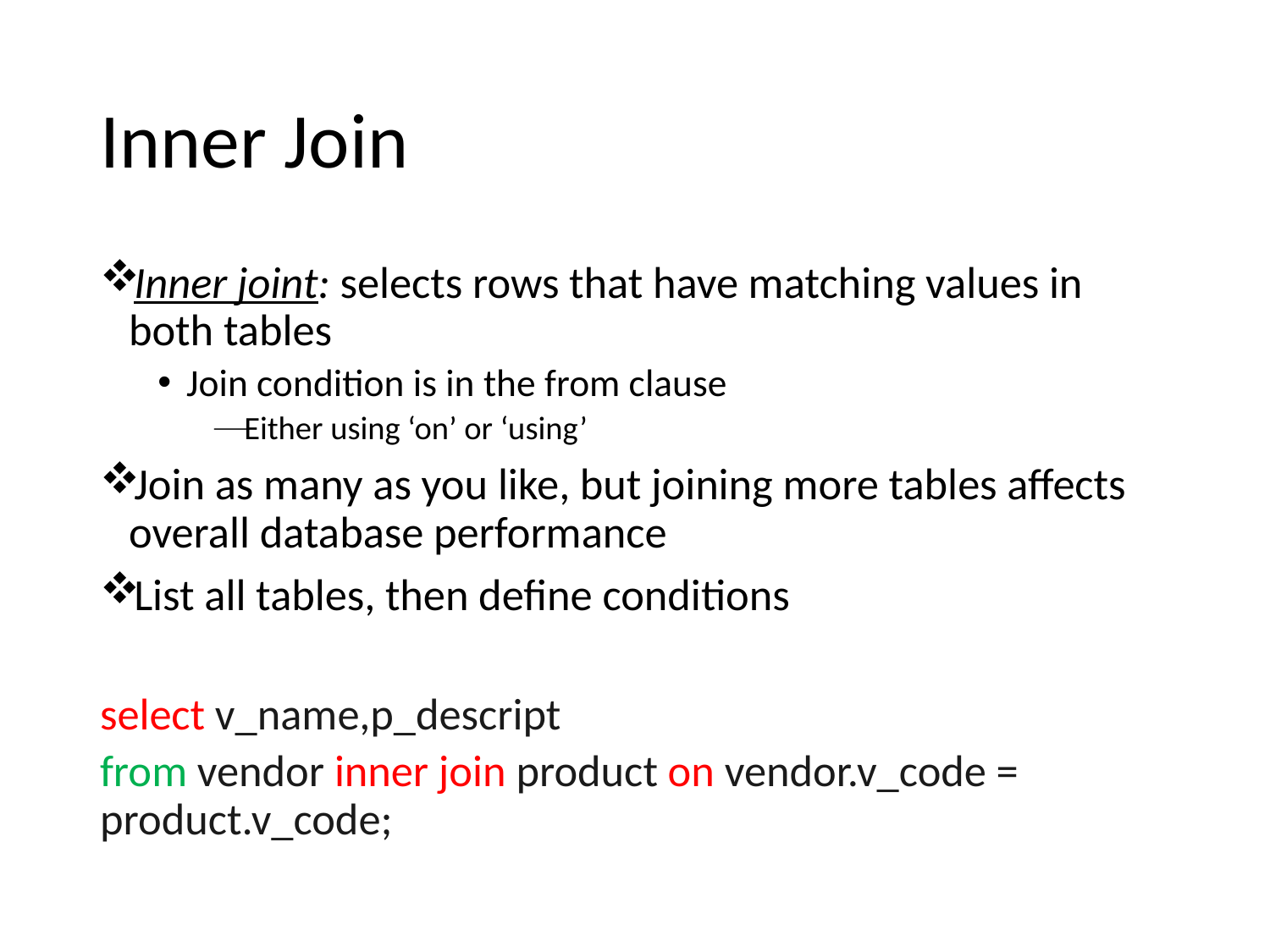

# Inner Join
Inner joint: selects rows that have matching values in both tables
Join condition is in the from clause
Either using ‘on’ or ‘using’
Join as many as you like, but joining more tables affects overall database performance
List all tables, then define conditions

select v_name,p_descript
from vendor inner join product on vendor.v_code = product.v_code;